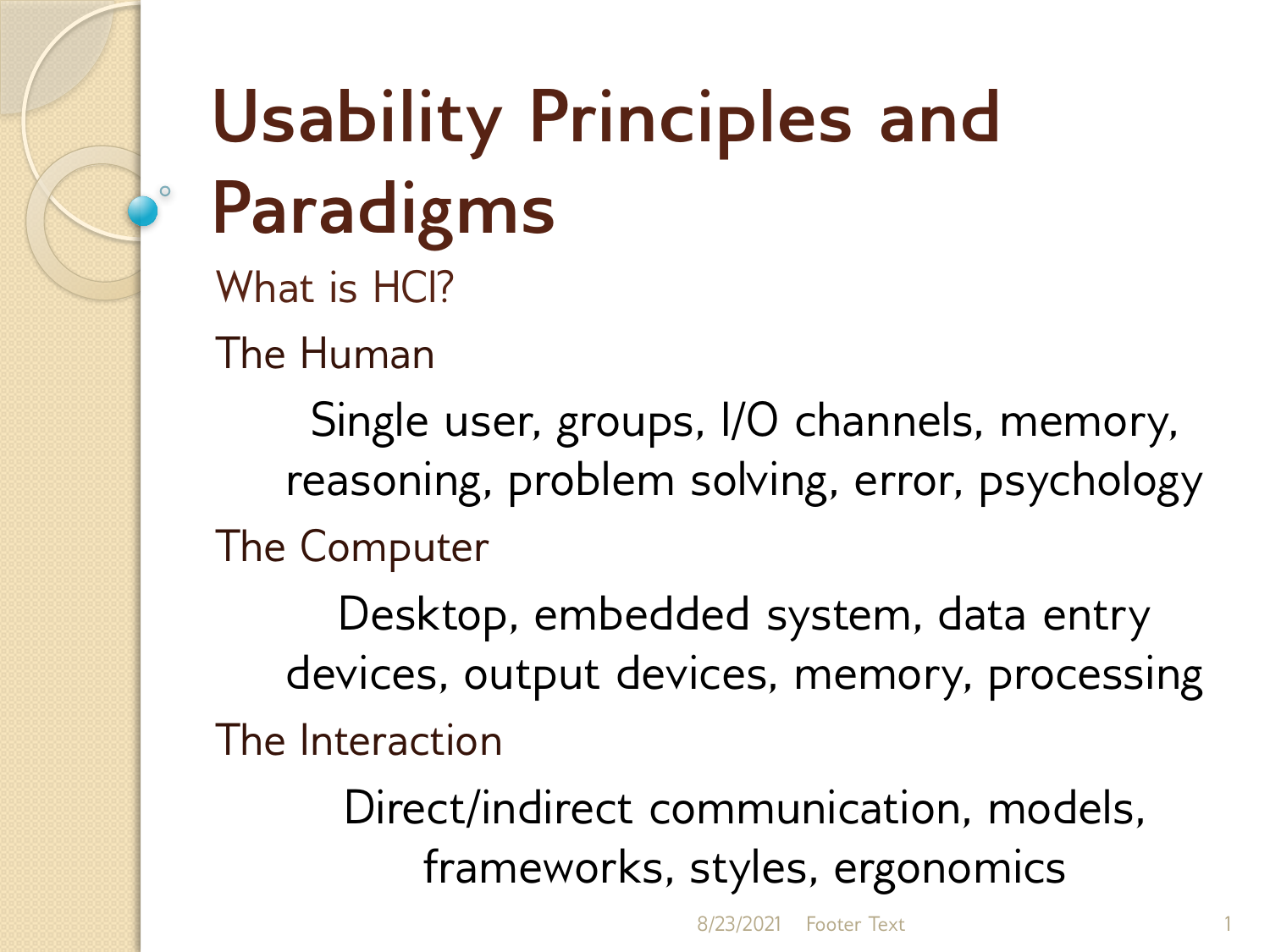

# Usability Principles and Paradigms
What is HCI?
The Human
Single user, groups, I/O channels, memory, reasoning, problem solving, error, psychology
The Computer
Desktop, embedded system, data entry devices, output devices, memory, processing
The Interaction
Direct/indirect communication, models, frameworks, styles, ergonomics

8/23/2021
Footer Text
1